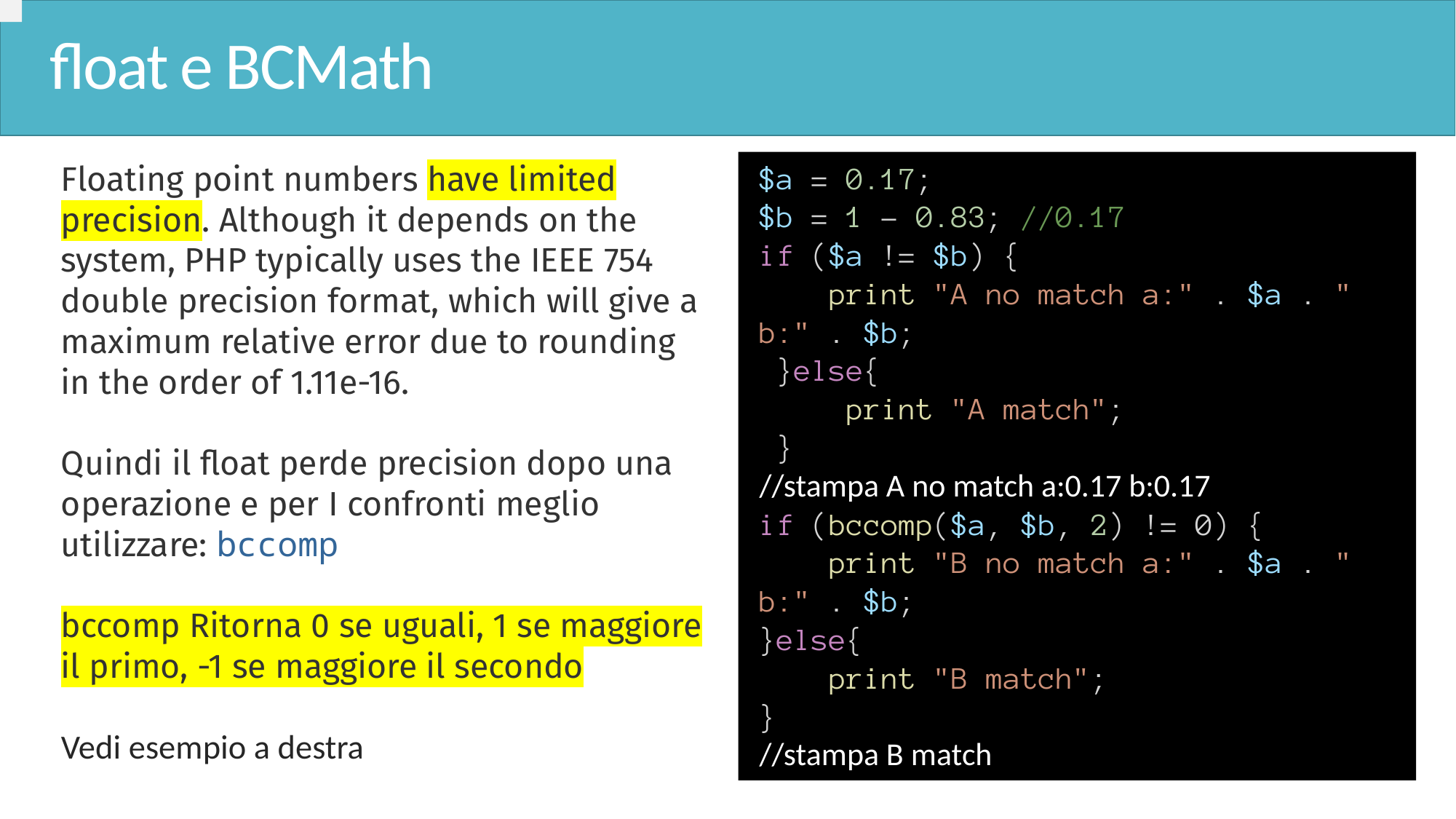

# float e BCMath
Floating point numbers have limited precision. Although it depends on the system, PHP typically uses the IEEE 754 double precision format, which will give a maximum relative error due to rounding in the order of 1.11e-16.

Quindi il float perde precision dopo una operazione e per I confronti meglio utilizzare: bccomp

bccomp Ritorna 0 se uguali, 1 se maggiore il primo, -1 se maggiore il secondo

Vedi esempio a destra
$a = 0.17;
$b = 1 - 0.83; //0.17
if ($a != $b) {
    print "A no match a:" . $a . " b:" . $b;
 }else{
     print "A match";
 }
//stampa A no match a:0.17 b:0.17
if (bccomp($a, $b, 2) != 0) {
    print "B no match a:" . $a . " b:" . $b;
}else{
    print "B match";
}
//stampa B match